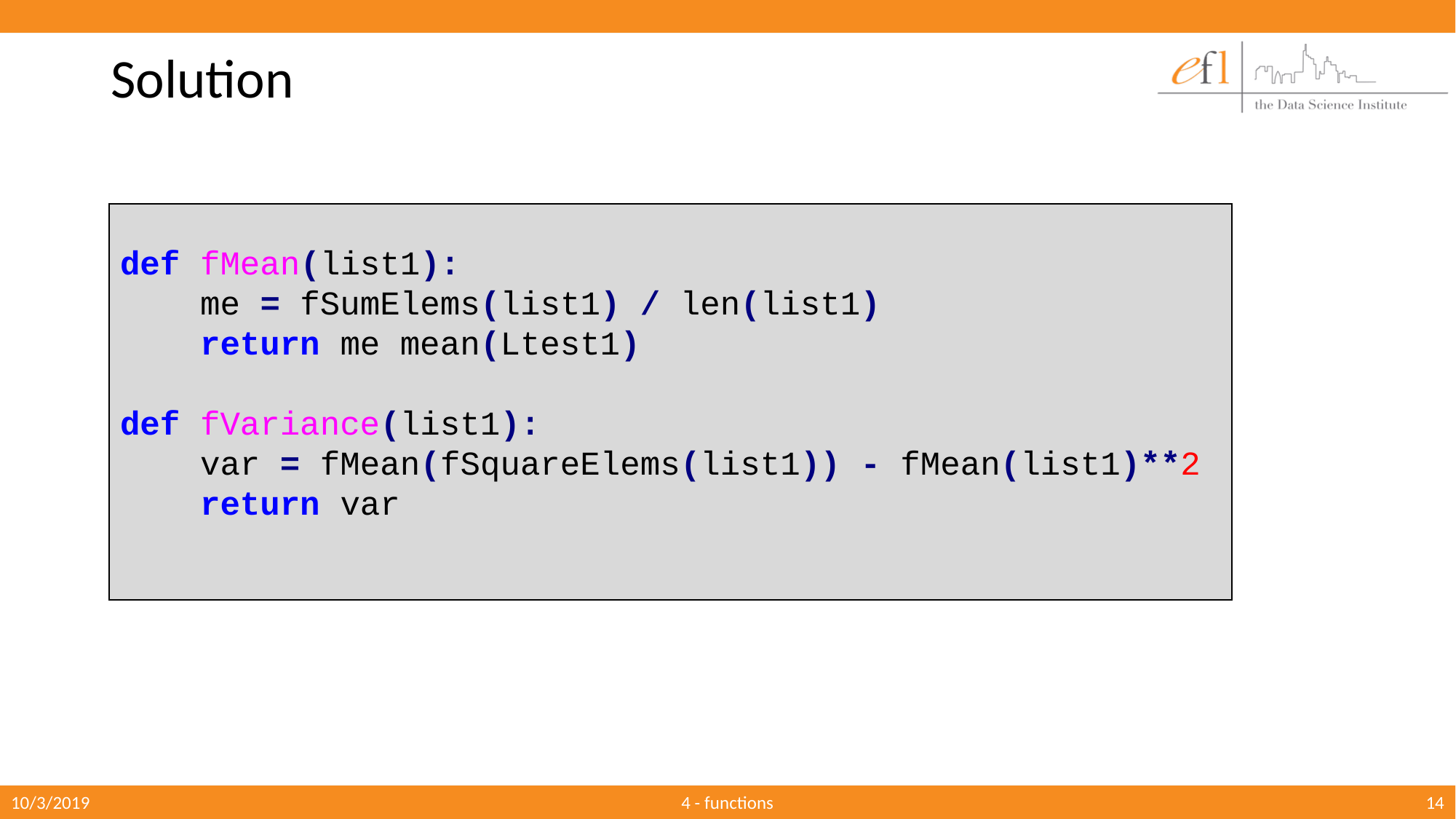

# Solution

def fMean(list1):
    me = fSumElems(list1) / len(list1)
    return me mean(Ltest1)

def fVariance(list1):
    var = fMean(fSquareElems(list1)) - fMean(list1)**2
    return var

10/3/2019
4 - functions
14